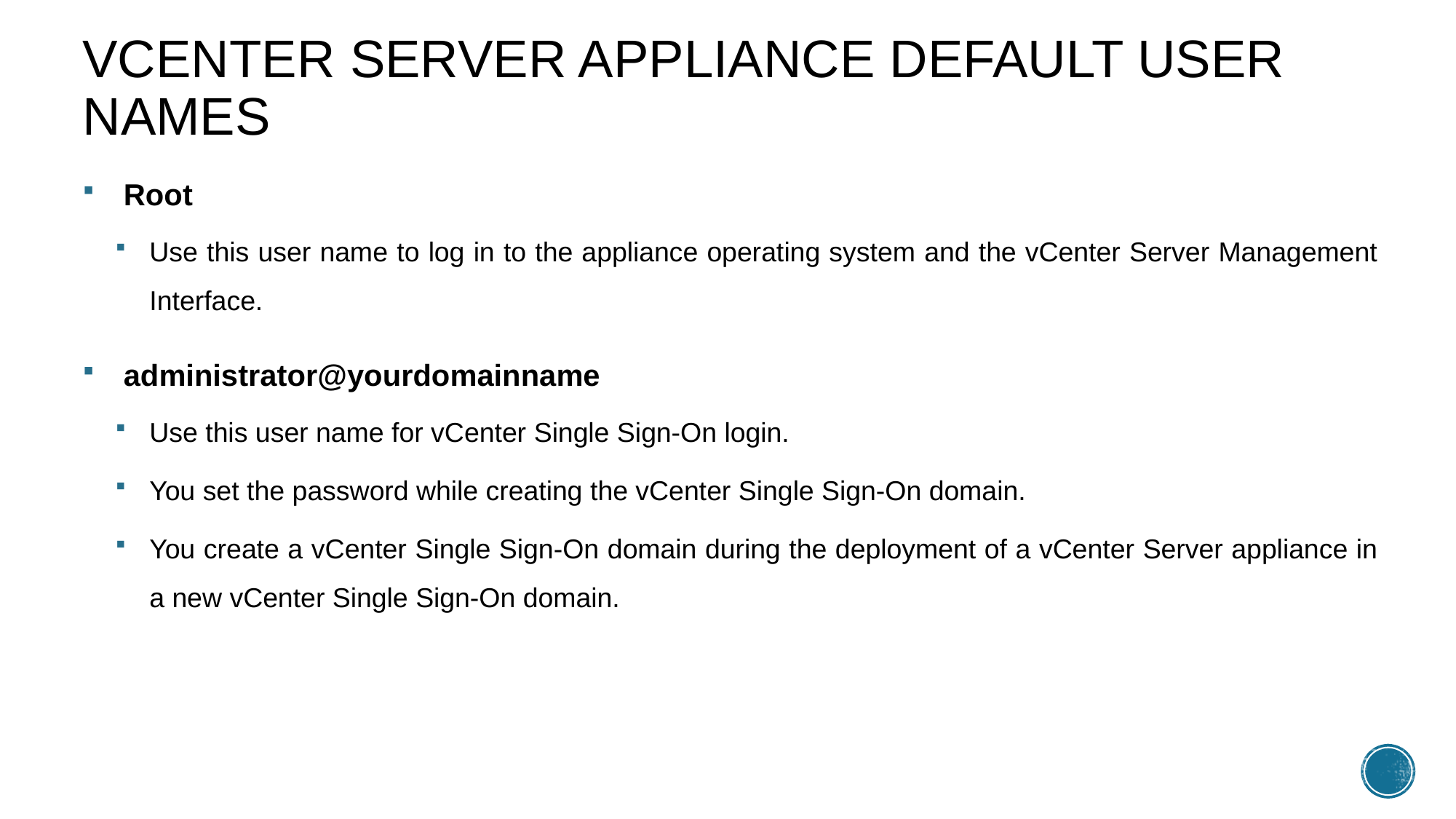

# vCenter Server appliance default user names
Root
Use this user name to log in to the appliance operating system and the vCenter Server Management Interface.
administrator@yourdomainname
Use this user name for vCenter Single Sign-On login.
You set the password while creating the vCenter Single Sign-On domain.
You create a vCenter Single Sign-On domain during the deployment of a vCenter Server appliance in a new vCenter Single Sign-On domain.